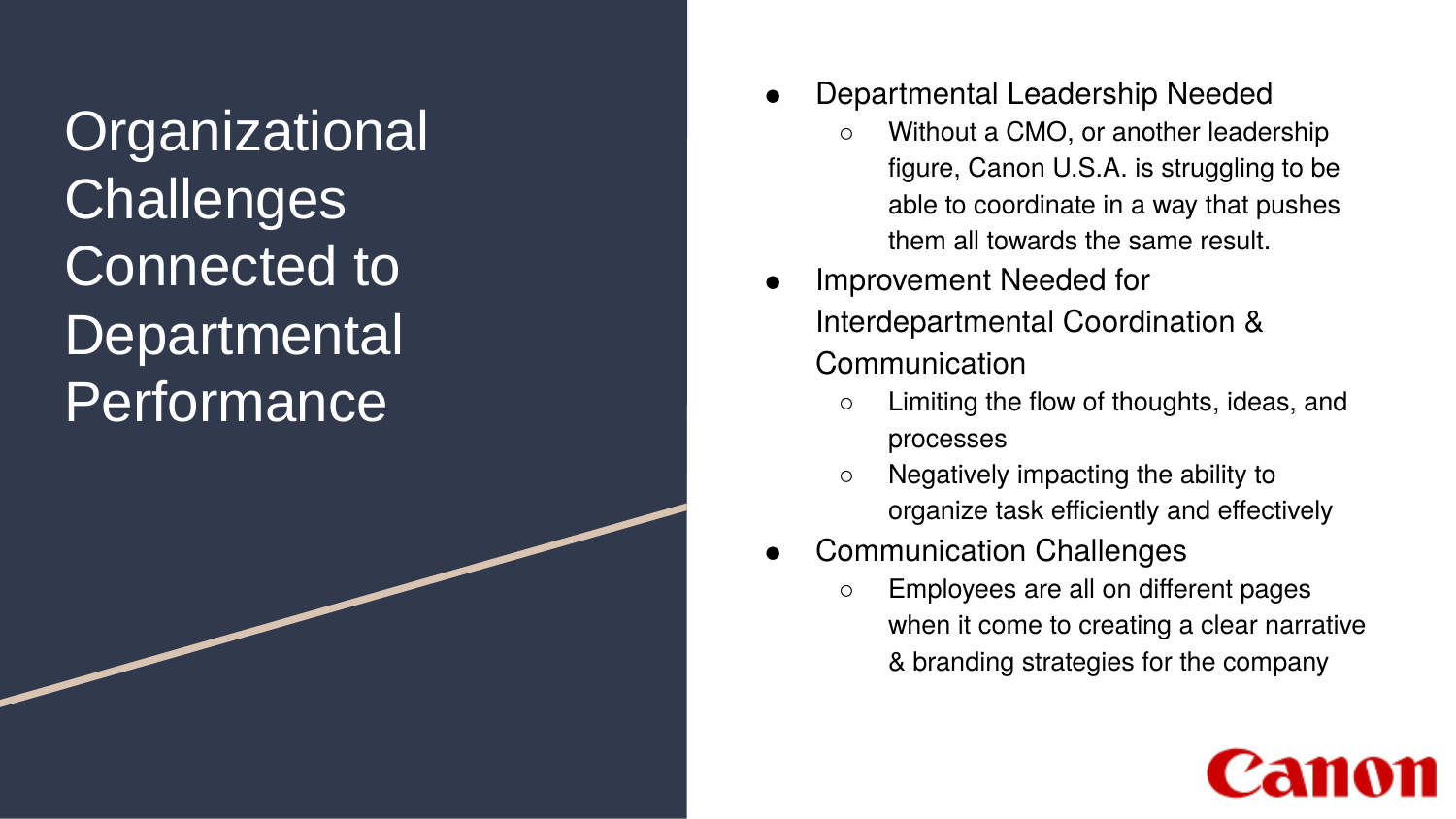

Departmental Leadership Needed
Without a CMO, or another leadership figure, Canon U.S.A. is struggling to be able to coordinate in a way that pushes them all towards the same result.
Improvement Needed for Interdepartmental Coordination & Communication
Limiting the flow of thoughts, ideas, and processes
Negatively impacting the ability to organize task efficiently and effectively
Communication Challenges
Employees are all on different pages when it come to creating a clear narrative & branding strategies for the company

# Organizational Challenges Connected to Departmental Performance